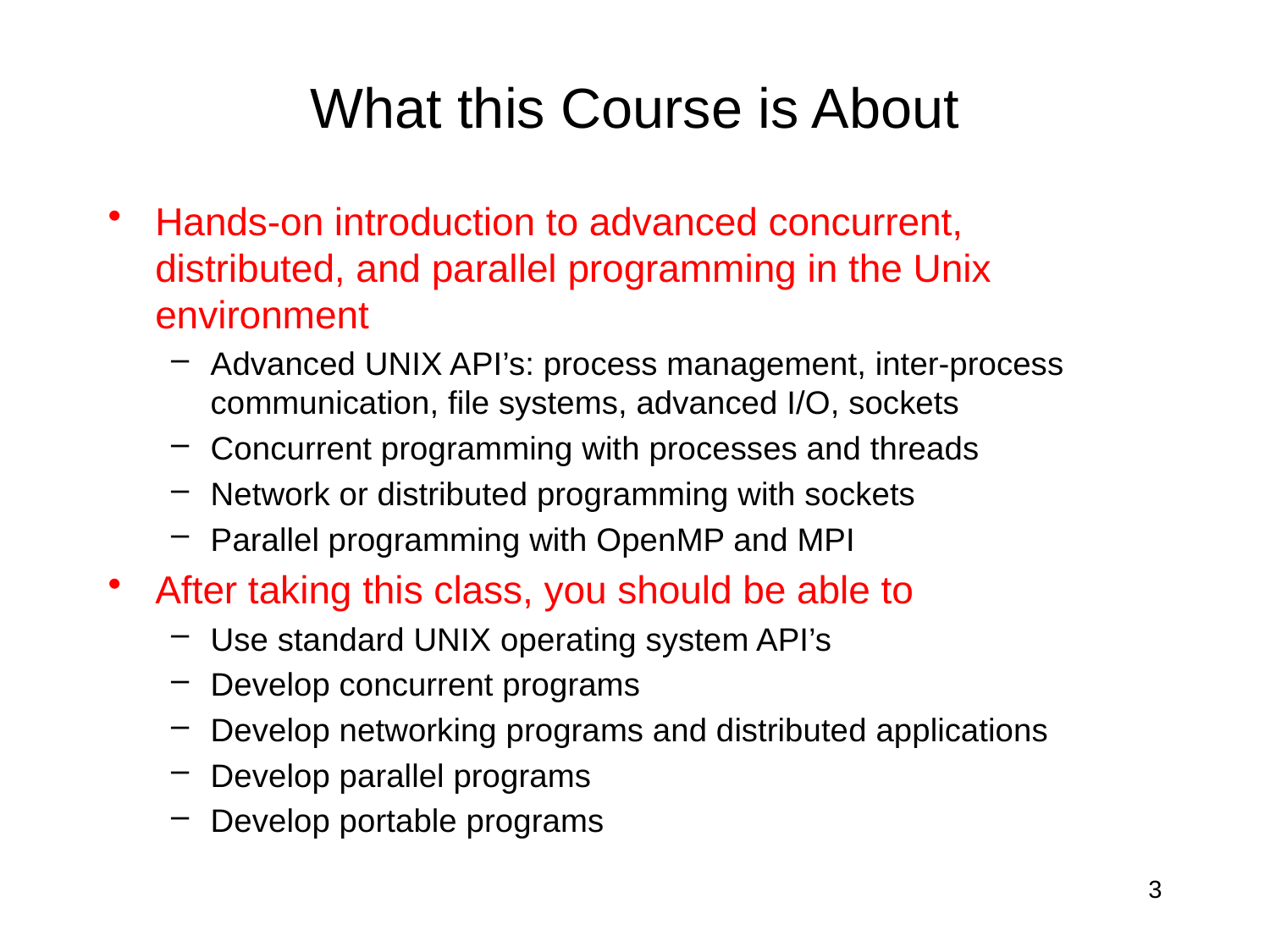

# What this Course is About
Hands-on introduction to advanced concurrent, distributed, and parallel programming in the Unix environment
Advanced UNIX API’s: process management, inter-process communication, file systems, advanced I/O, sockets
Concurrent programming with processes and threads
Network or distributed programming with sockets
Parallel programming with OpenMP and MPI
After taking this class, you should be able to
Use standard UNIX operating system API’s
Develop concurrent programs
Develop networking programs and distributed applications
Develop parallel programs
Develop portable programs
3